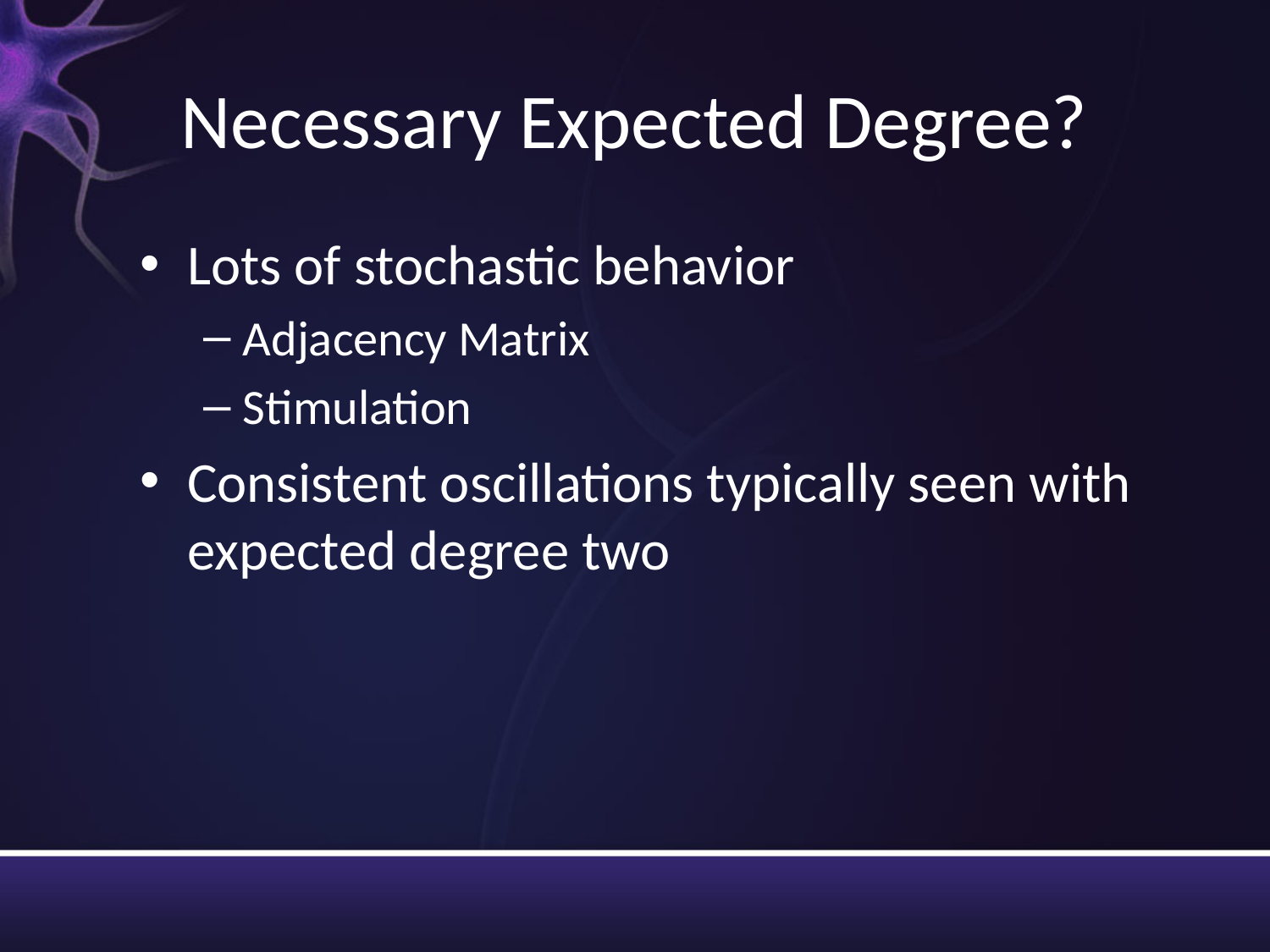

# Necessary Expected Degree?
Lots of stochastic behavior
Adjacency Matrix
Stimulation
Consistent oscillations typically seen with expected degree two